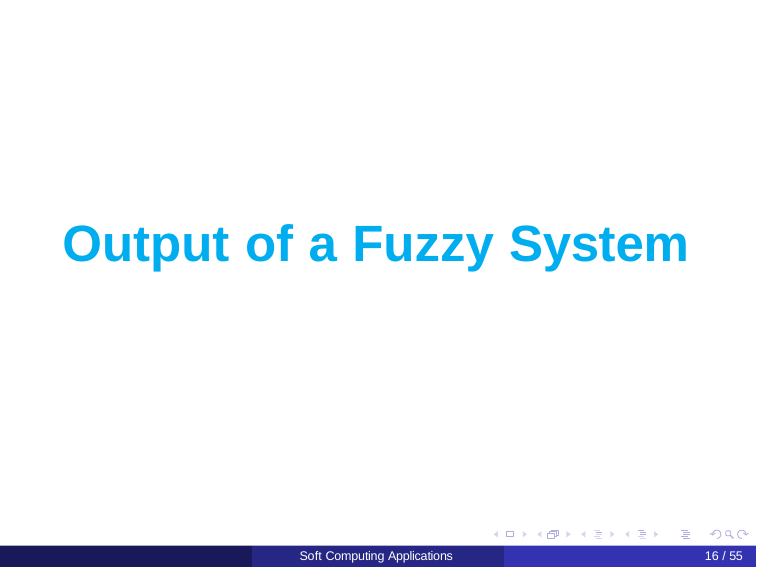

# Output of a Fuzzy System
Soft Computing Applications
16 / 55